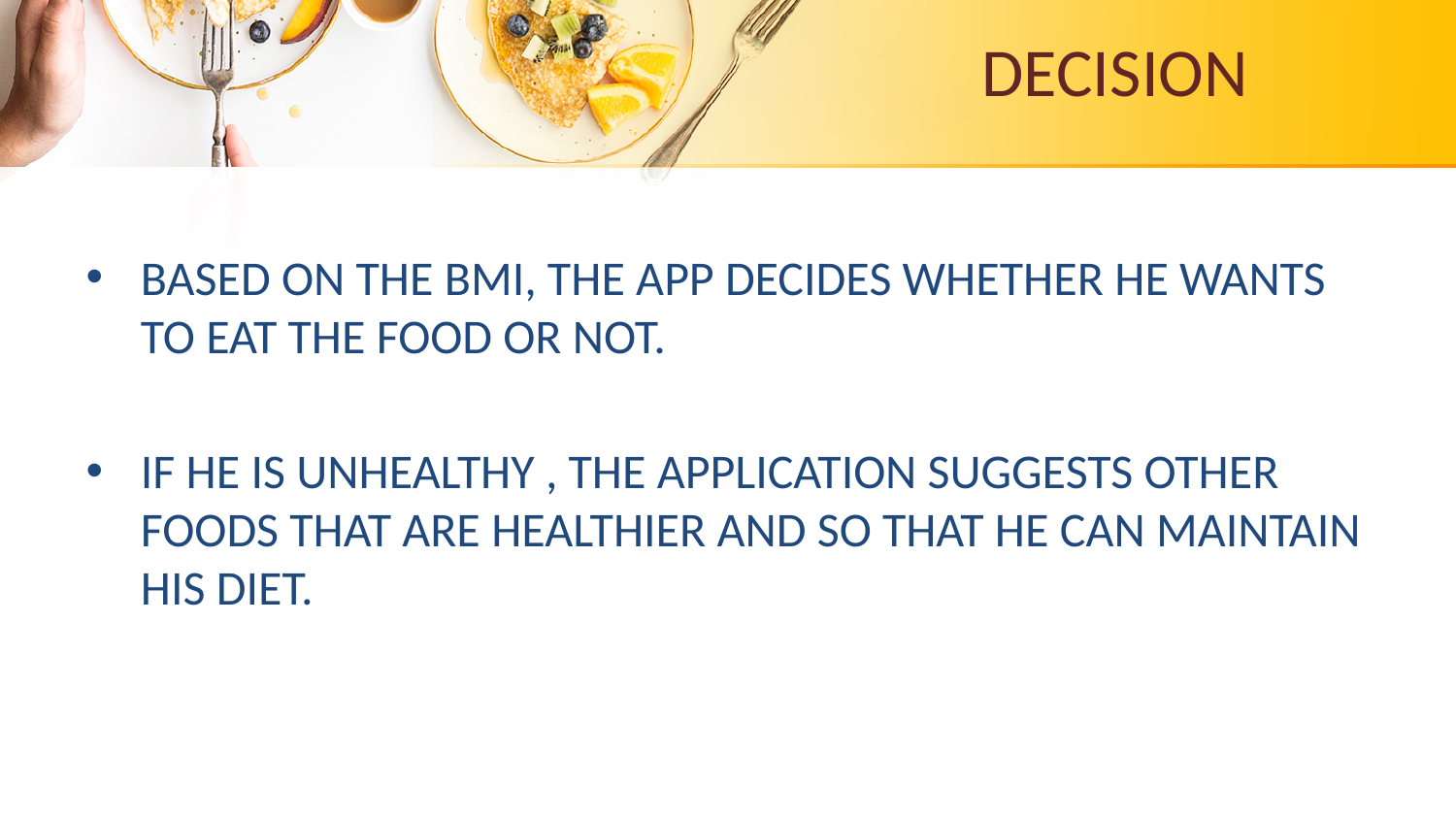

# DECISION
BASED ON THE BMI, THE APP DECIDES WHETHER HE WANTS TO EAT THE FOOD OR NOT.

IF HE IS UNHEALTHY , THE APPLICATION SUGGESTS OTHER FOODS THAT ARE HEALTHIER AND SO THAT HE CAN MAINTAIN HIS DIET.